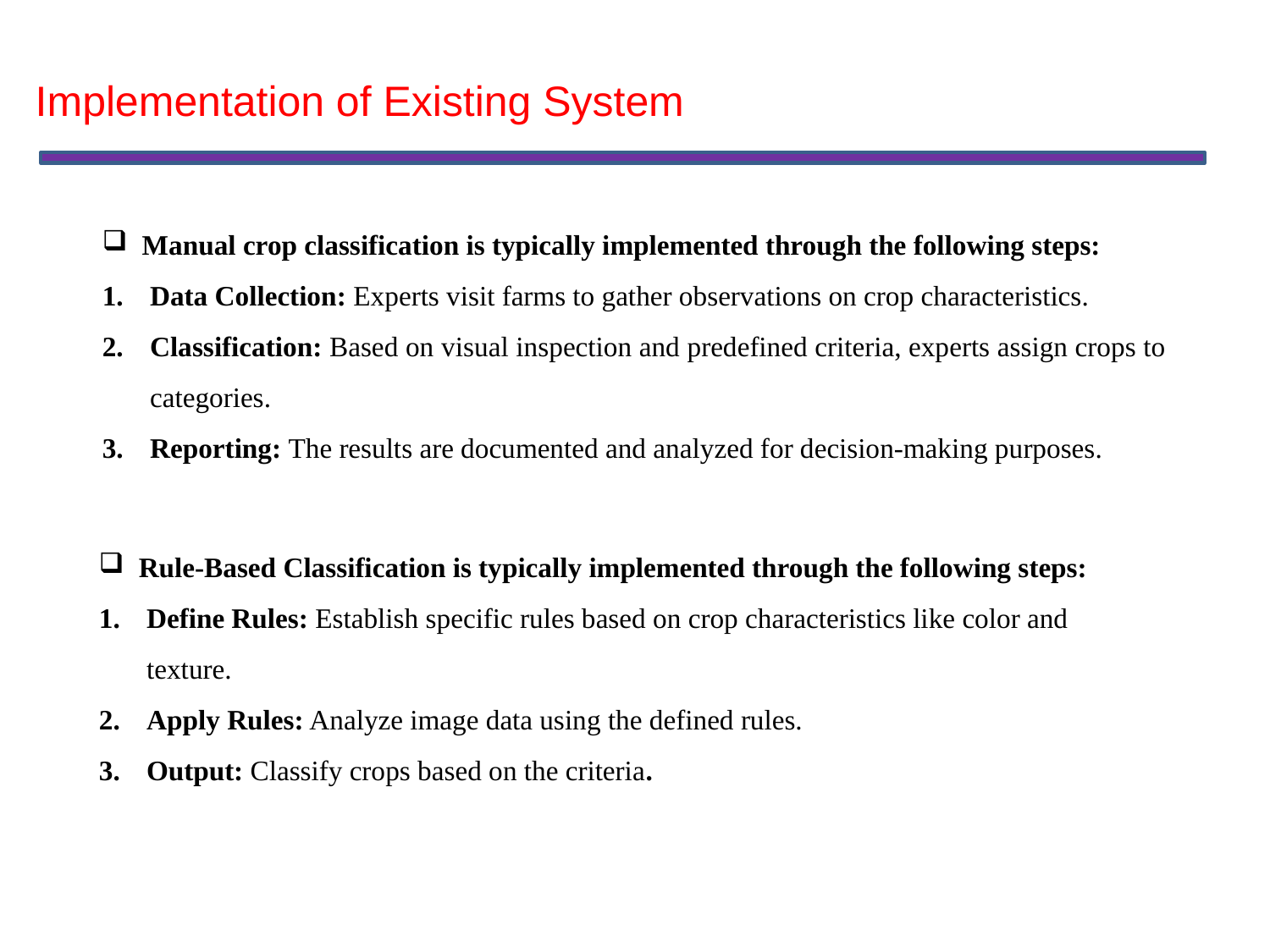

Implementation of Existing System

Manual crop classification is typically implemented through the following steps:
Data Collection: Experts visit farms to gather observations on crop characteristics.
Classification: Based on visual inspection and predefined criteria, experts assign crops to categories.
Reporting: The results are documented and analyzed for decision-making purposes.
Rule-Based Classification is typically implemented through the following steps:
Define Rules: Establish specific rules based on crop characteristics like color and texture.
Apply Rules: Analyze image data using the defined rules.
Output: Classify crops based on the criteria.